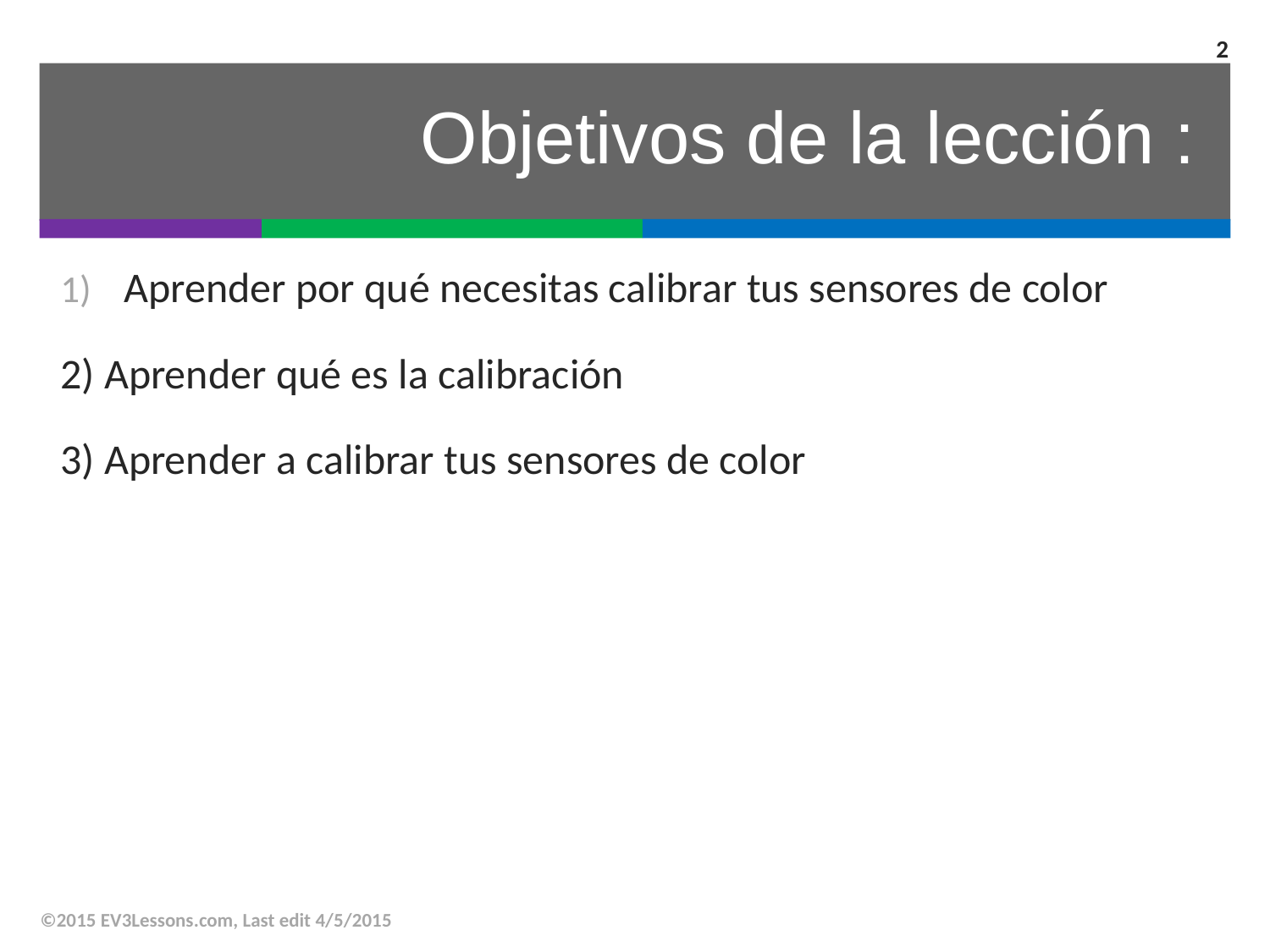

2
# Objetivos de la lección :
Aprender por qué necesitas calibrar tus sensores de color
2) Aprender qué es la calibración
3) Aprender a calibrar tus sensores de color
©2015 EV3Lessons.com, Last edit 4/5/2015